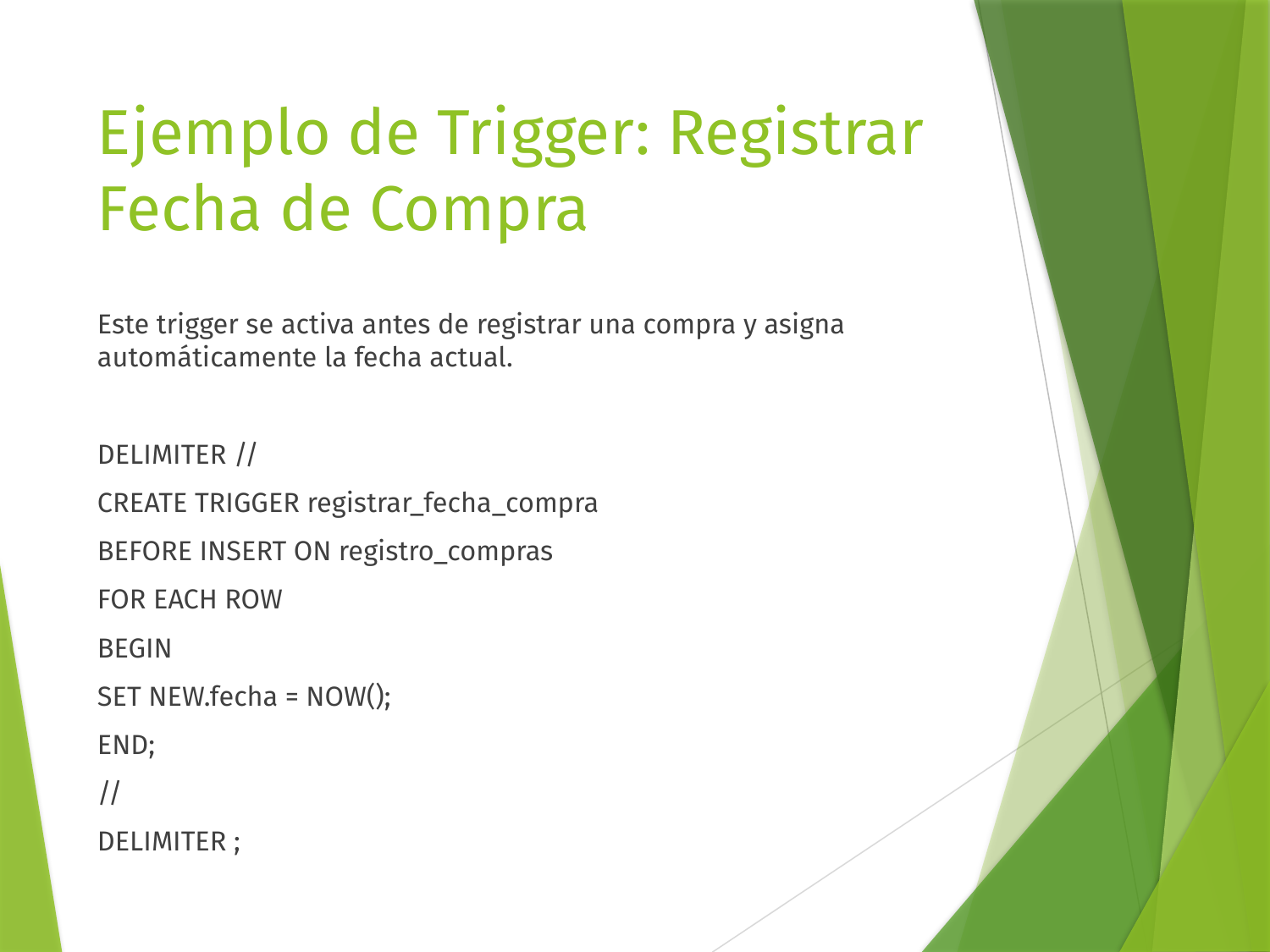

# Ejemplo de Trigger: Registrar Fecha de Compra
Este trigger se activa antes de registrar una compra y asigna automáticamente la fecha actual.

DELIMITER //
CREATE TRIGGER registrar_fecha_compra
BEFORE INSERT ON registro_compras
FOR EACH ROW
BEGIN
SET NEW.fecha = NOW();
END;
//
DELIMITER ;